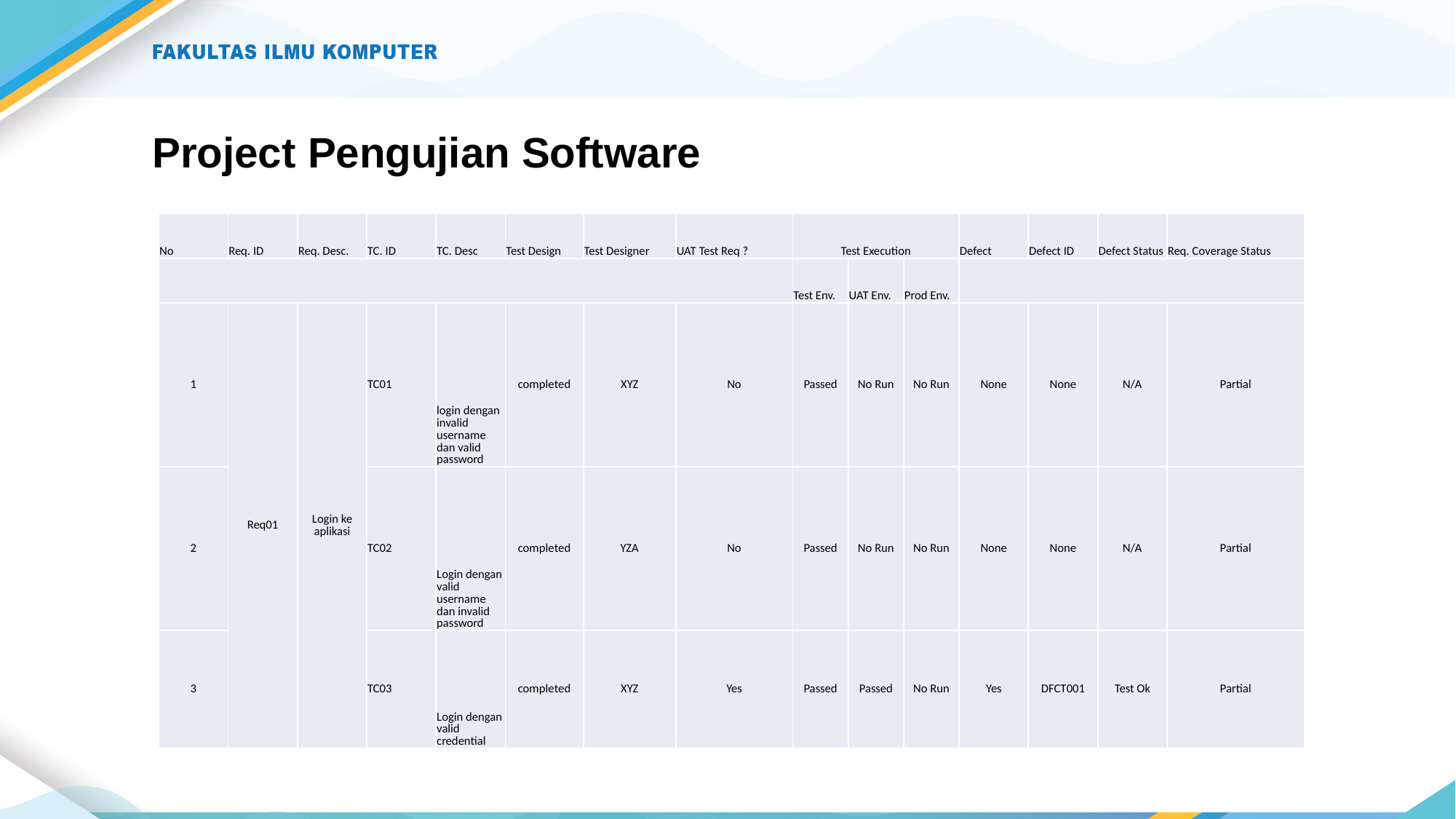

# Project Pengujian Software
| No | Req. ID | Req. Desc. | TC. ID | TC. Desc | Test Design | Test Designer | UAT Test Req ? | Test Execution |  |  | Defect | Defect ID | Defect Status | Req. Coverage Status |
| --- | --- | --- | --- | --- | --- | --- | --- | --- | --- | --- | --- | --- | --- | --- |
|  |  |  |  |  |  |  |  | Test Env. | UAT Env. | Prod Env. |  |  |  |  |
| 1 | Req01 | Login ke aplikasi | TC01 | login dengan invalid username dan valid password | completed | XYZ | No | Passed | No Run | No Run | None | None | N/A | Partial |
| 2 |  |  | TC02 | Login dengan valid username dan invalid password | completed | YZA | No | Passed | No Run | No Run | None | None | N/A | Partial |
| 3 |  |  | TC03 | Login dengan valid credential | completed | XYZ | Yes | Passed | Passed | No Run | Yes | DFCT001 | Test Ok | Partial |